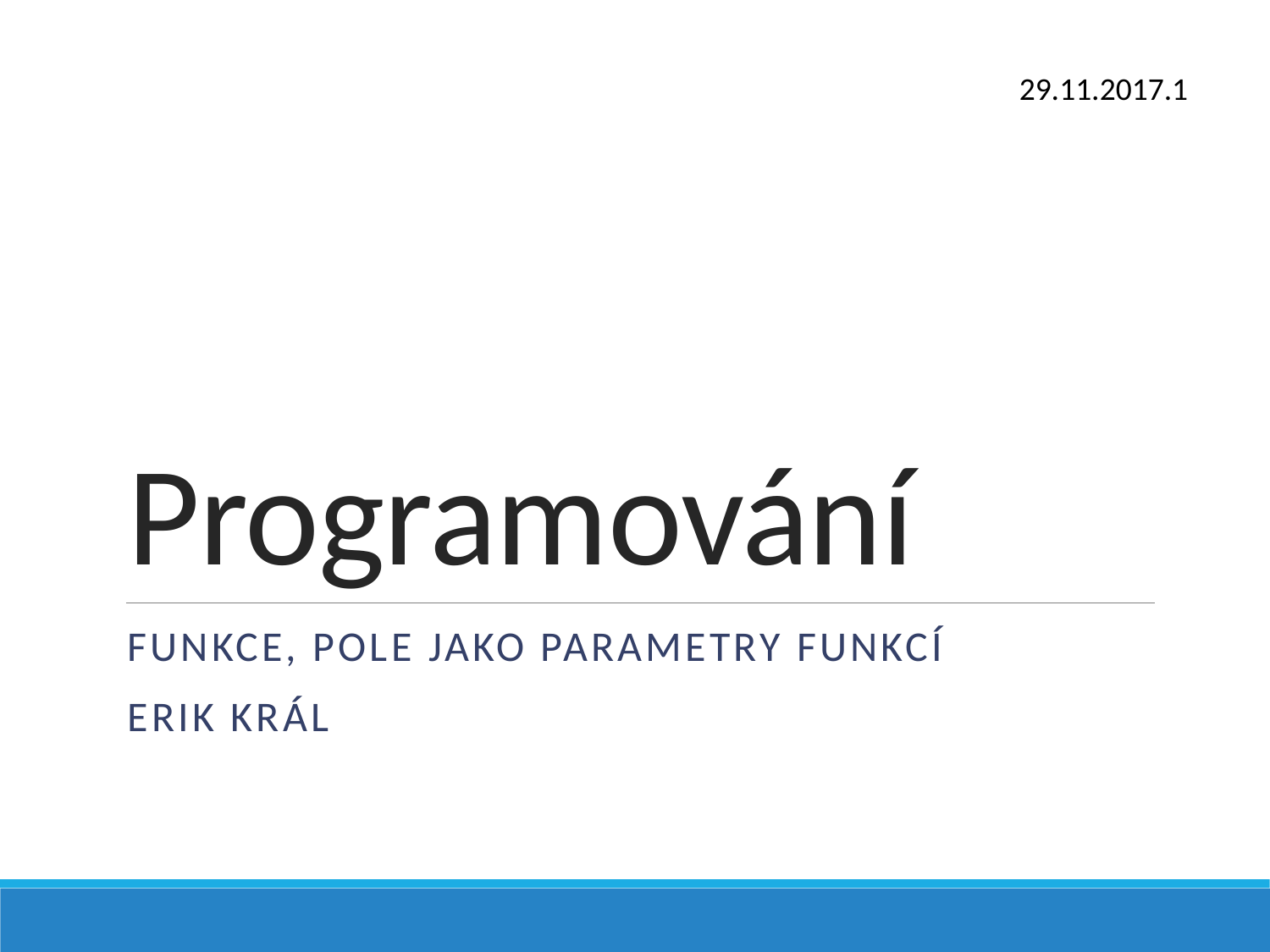

29.11.2017.1
# Programování
funkce, pole jako parametry funkcí
Erik Král